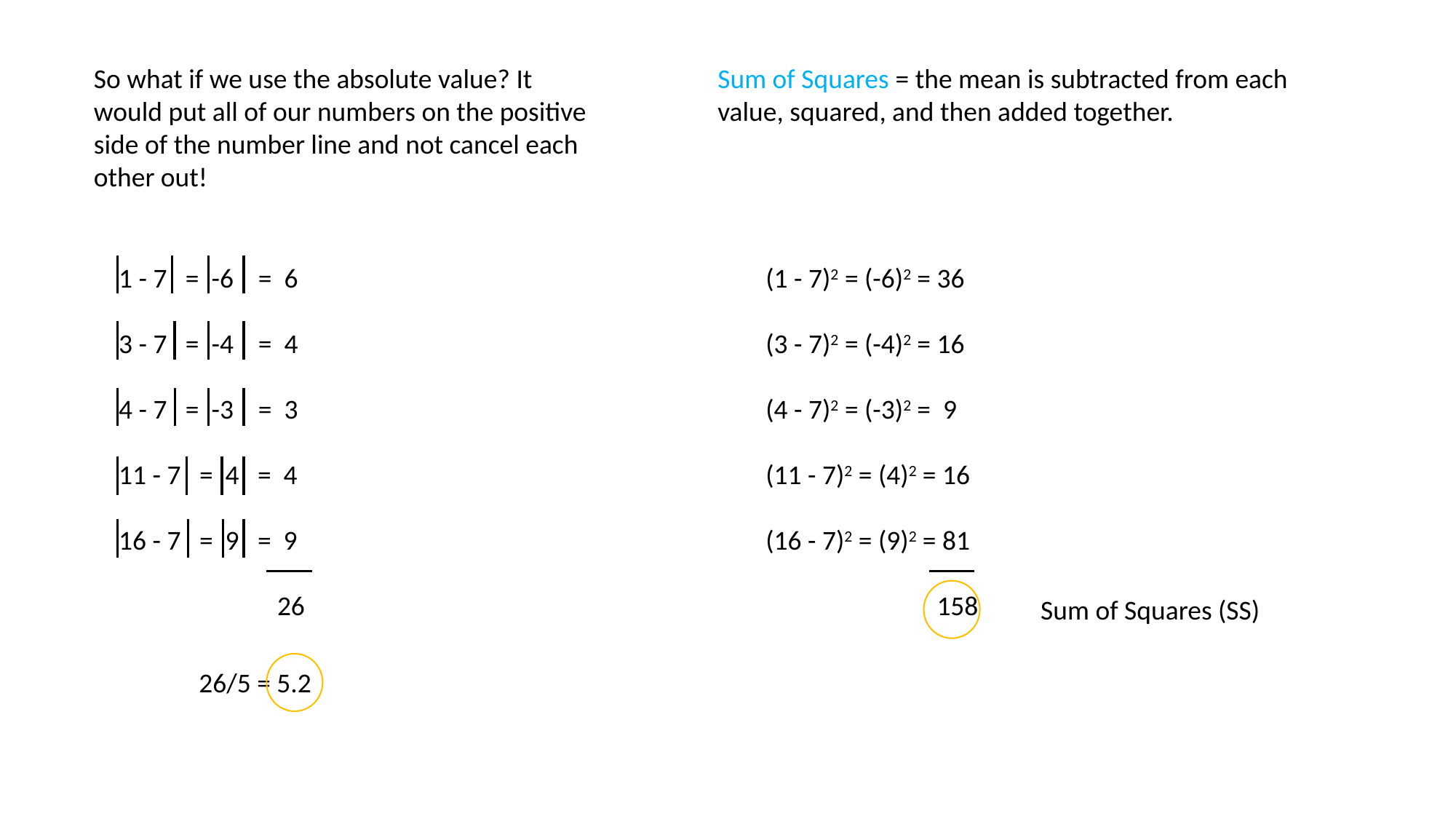

So what if we use the absolute value? It would put all of our numbers on the positive side of the number line and not cancel each other out!
Sum of Squares = the mean is subtracted from each value, squared, and then added together.
(1 - 7)2 = (-6)2 = 36

(3 - 7)2 = (-4)2 = 16

(4 - 7)2 = (-3)2 =  9

(11 - 7)2 = (4)2 = 16

(16 - 7)2 = (9)2 = 81

	          158
1 - 7   =  -6    =  6

3 - 7   =  -4    =  4

4 - 7   =  -3    =  3

11 - 7   =  4   =  4

16 - 7   =  9   =  9

	        26

Sum of Squares (SS)

26/5 = 5.2